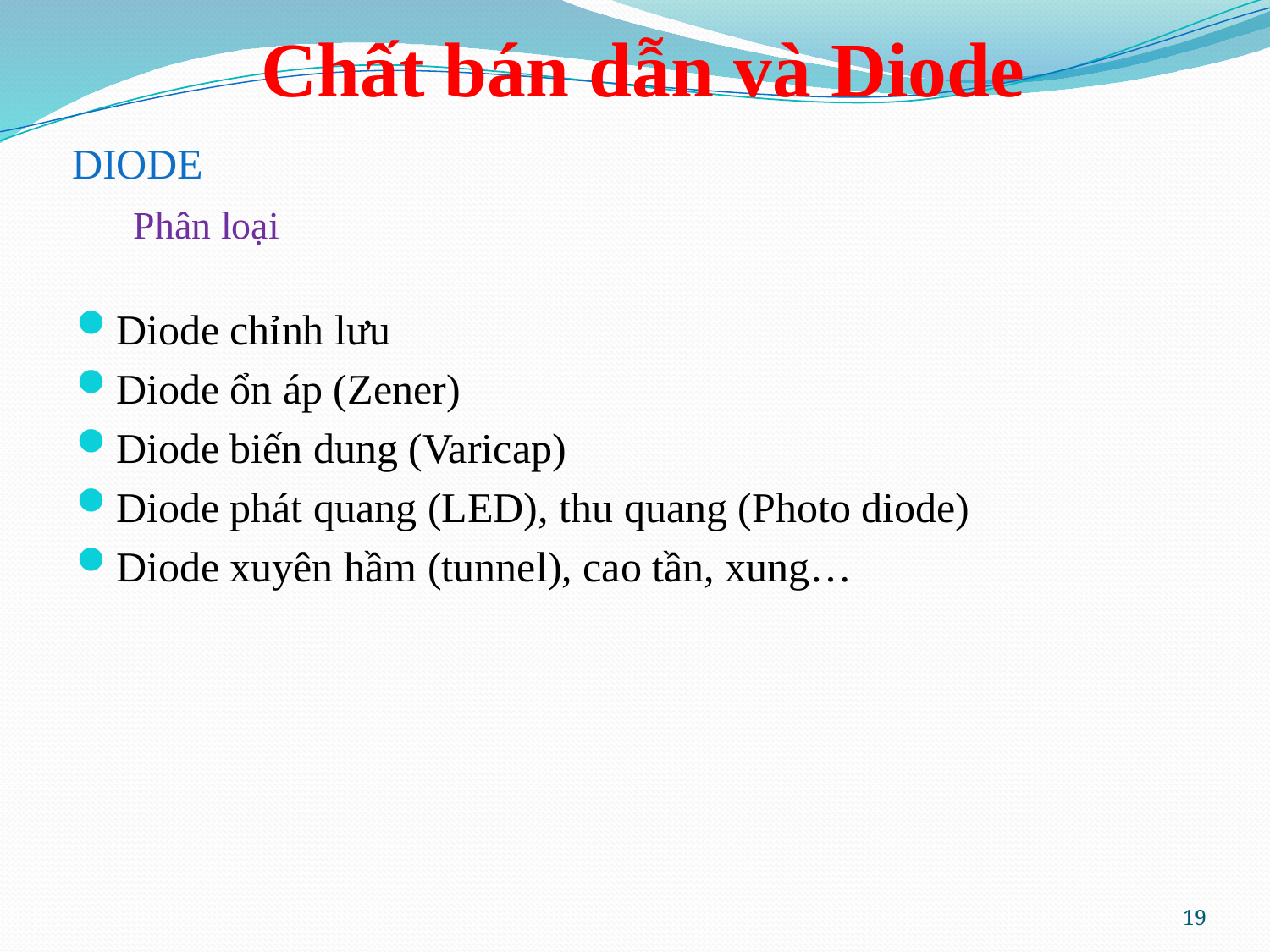

Chất bán dẫn và Diode
DIODE
Phân loại
Diode chỉnh lưu
Diode ổn áp (Zener)
Diode biến dung (Varicap)
Diode phát quang (LED), thu quang (Photo diode)
Diode xuyên hầm (tunnel), cao tần, xung…
19